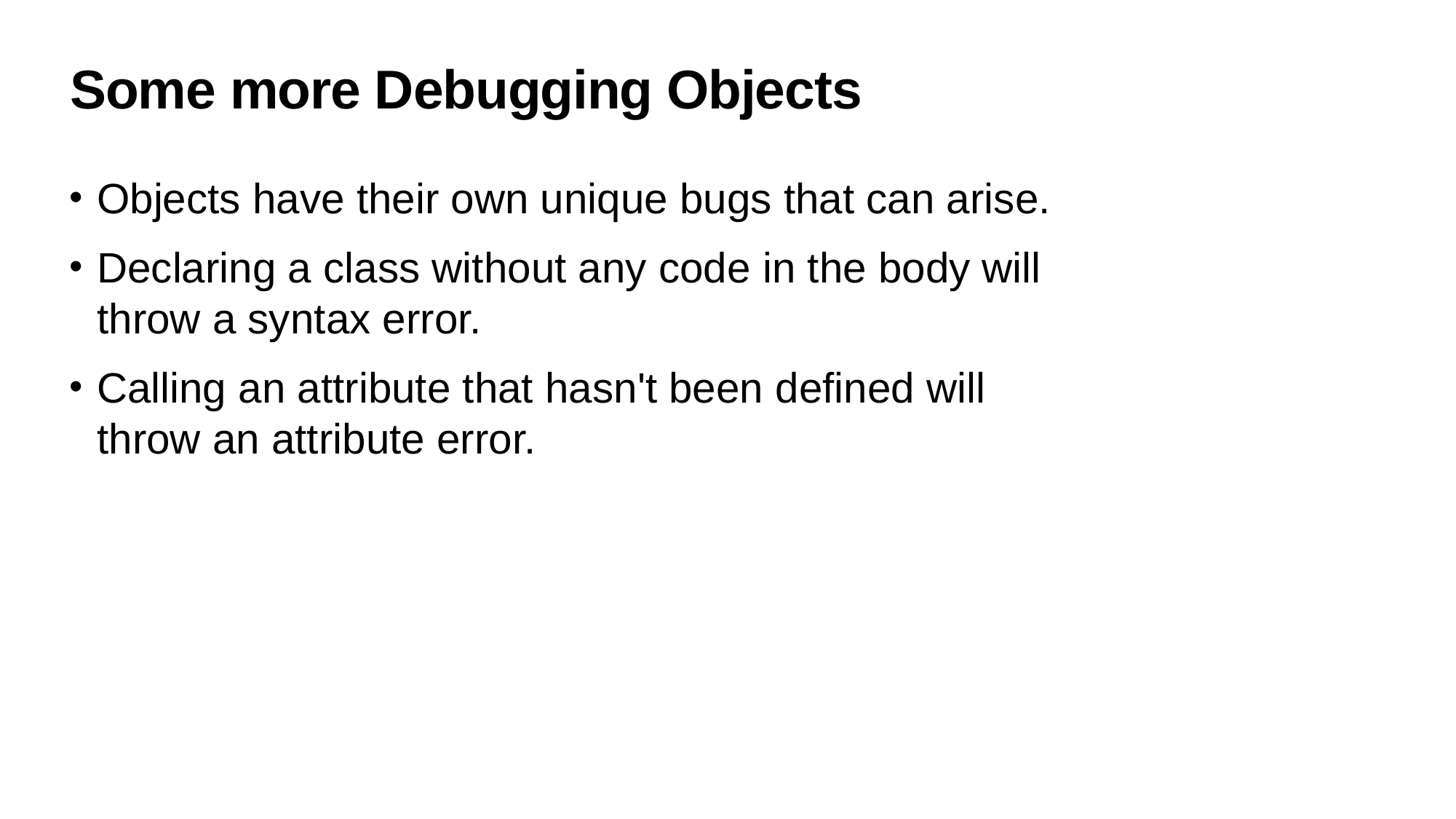

# Some more Debugging Objects
Objects have their own unique bugs that can arise.
Declaring a class without any code in the body will
throw a syntax error.
Calling an attribute that hasn't been defined will
throw an attribute error.